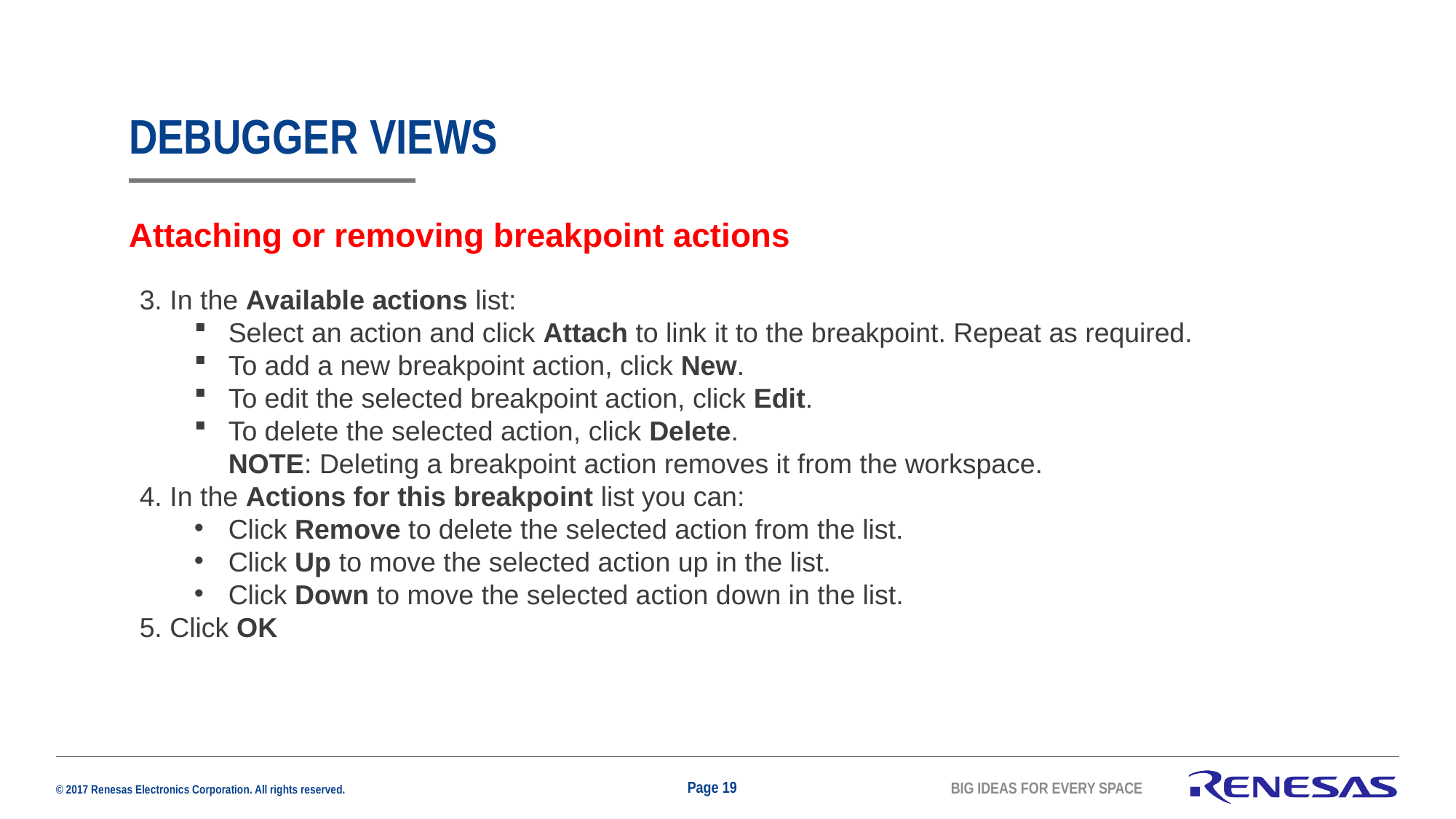

# DEBUGger VIEWS
Attaching or removing breakpoint actions
3. In the Available actions list:
Select an action and click Attach to link it to the breakpoint. Repeat as required.
To add a new breakpoint action, click New.
To edit the selected breakpoint action, click Edit.
To delete the selected action, click Delete.
NOTE: Deleting a breakpoint action removes it from the workspace.
4. In the Actions for this breakpoint list you can:
Click Remove to delete the selected action from the list.
Click Up to move the selected action up in the list.
Click Down to move the selected action down in the list.
5. Click OK
Page 19